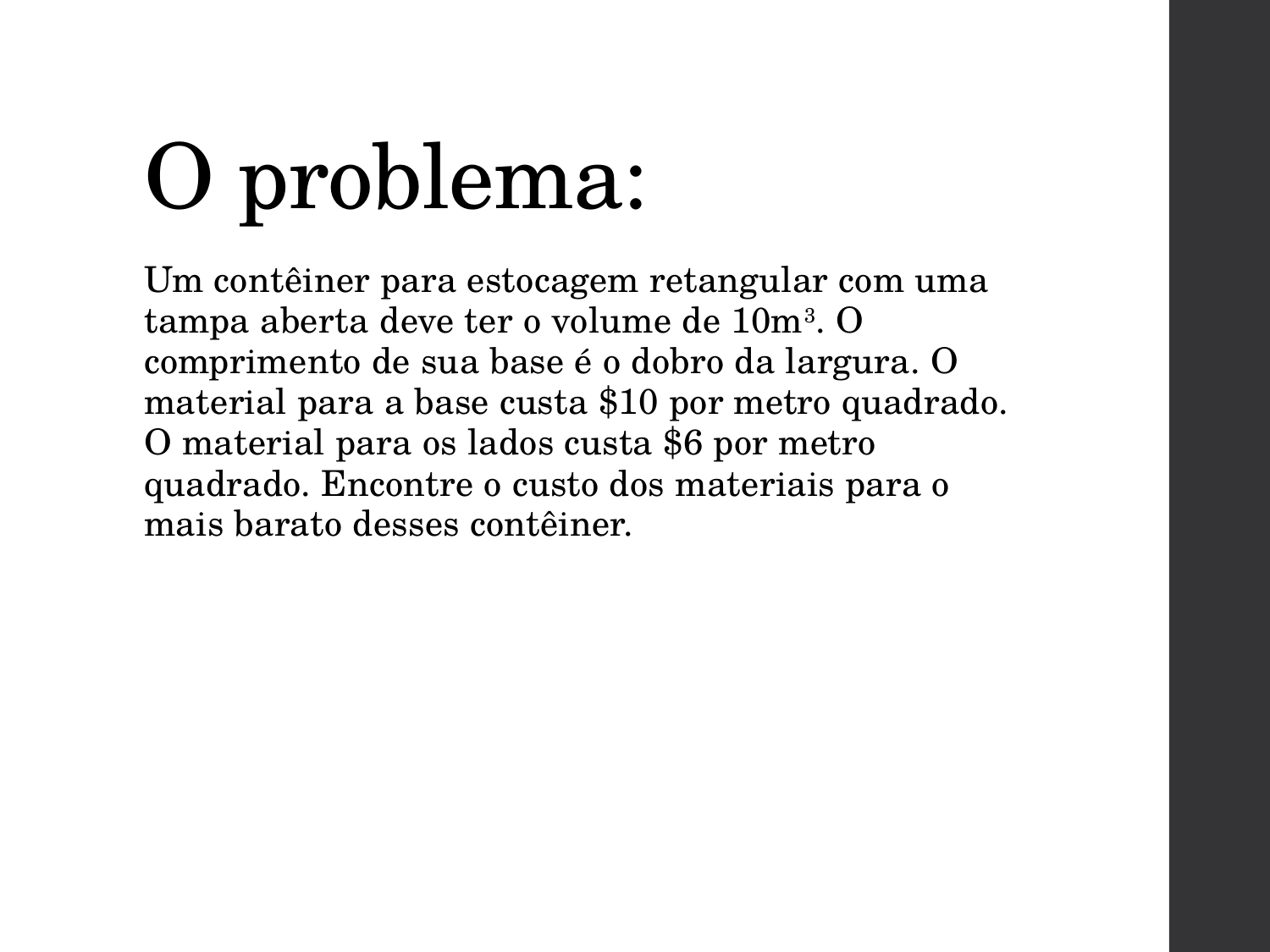

# O problema:
Um contêiner para estocagem retangular com uma tampa aberta deve ter o volume de 10m3. O comprimento de sua base é o dobro da largura. O material para a base custa $10 por metro quadrado. O material para os lados custa $6 por metro quadrado. Encontre o custo dos materiais para o mais barato desses contêiner.